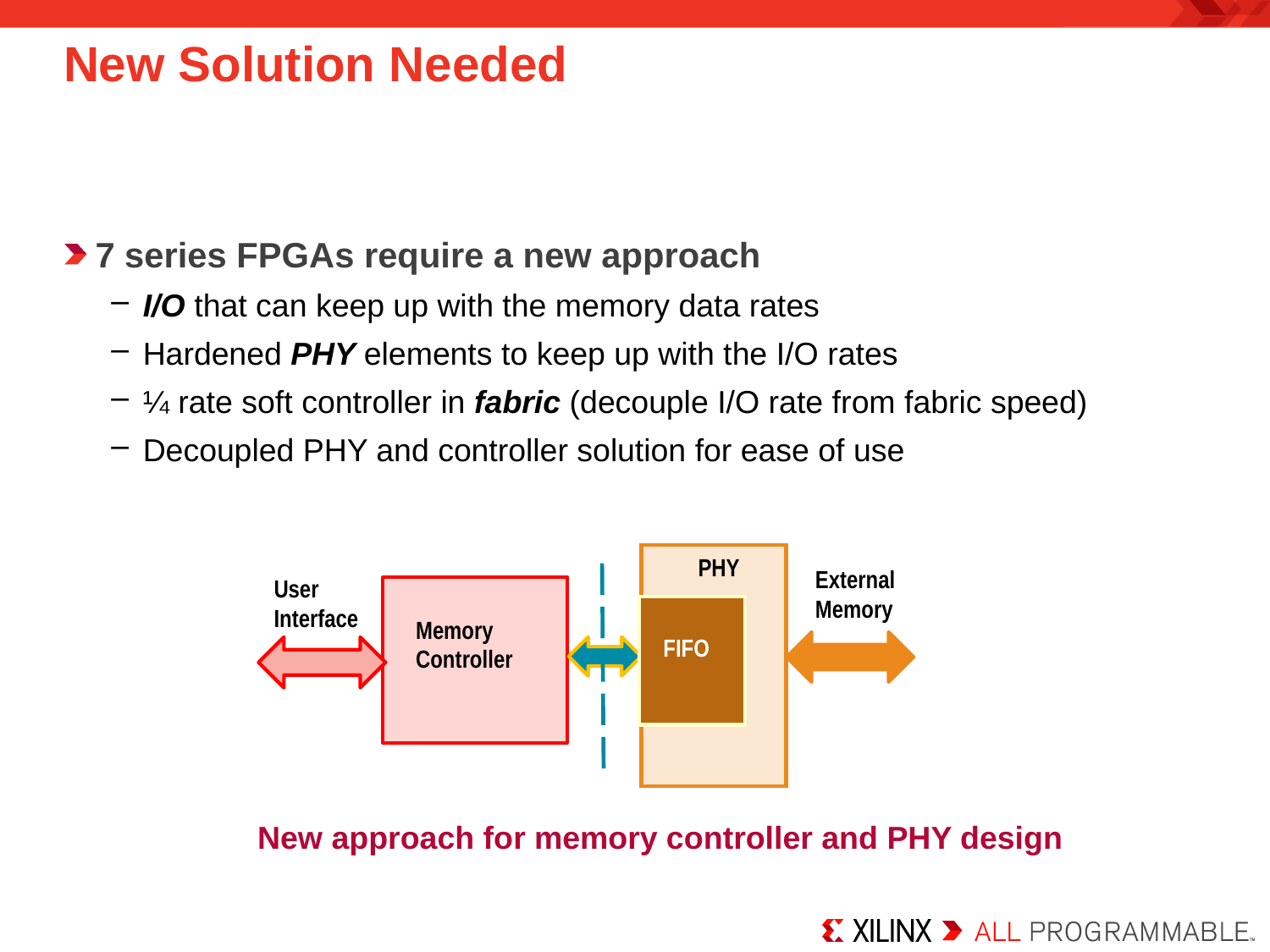

# New Solution Needed
7 series FPGAs require a new approach
I/O that can keep up with the memory data rates
Hardened PHY elements to keep up with the I/O rates
¼ rate soft controller in fabric (decouple I/O rate from fabric speed)
Decoupled PHY and controller solution for ease of use

PHY
External Memory
User Interface

Memory Controller
FIFO

New approach for memory controller and PHY design